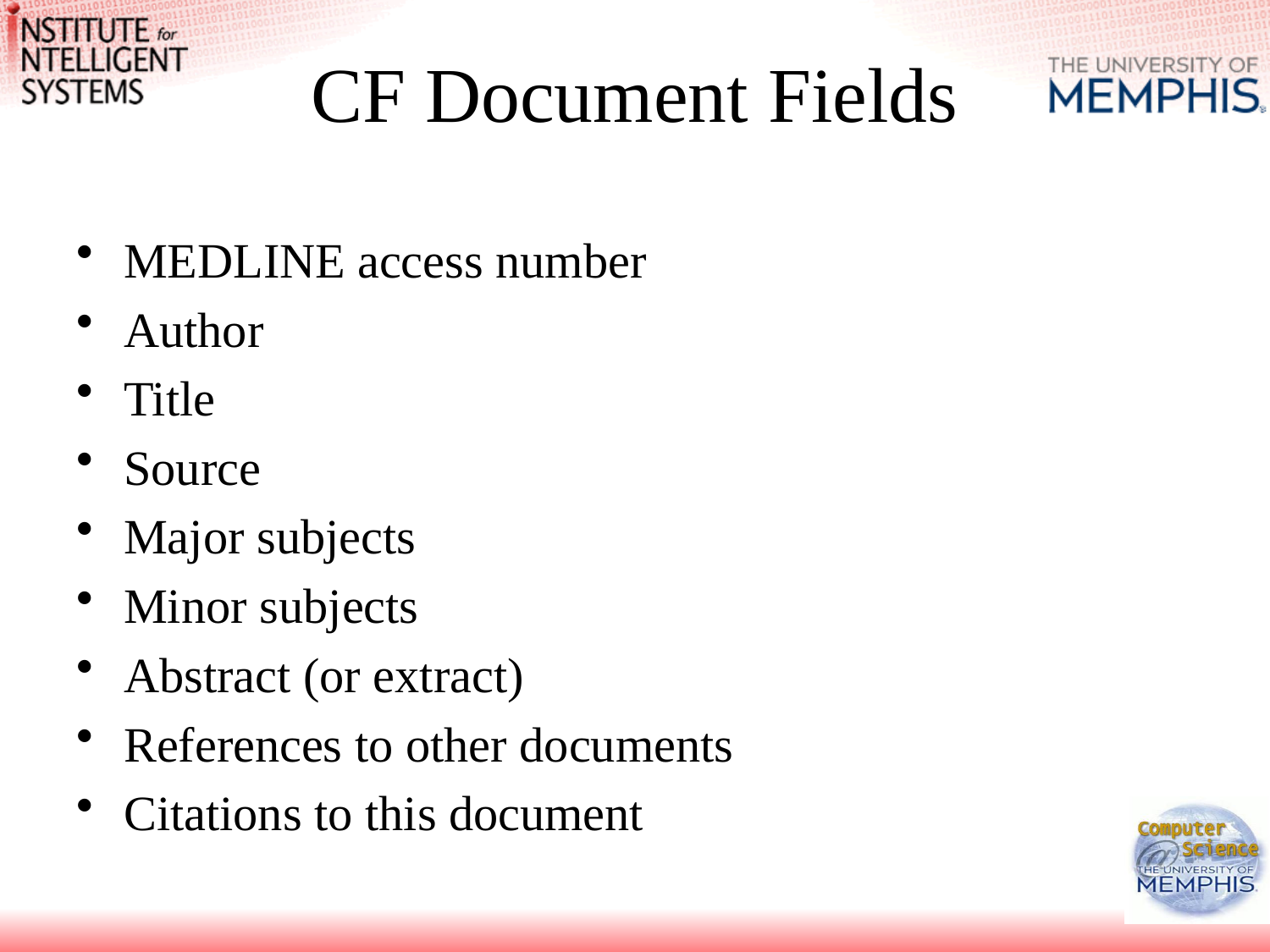

# CF Document Fields
MEDLINE access number
Author
Title
Source
Major subjects
Minor subjects
Abstract (or extract)
References to other documents
Citations to this document